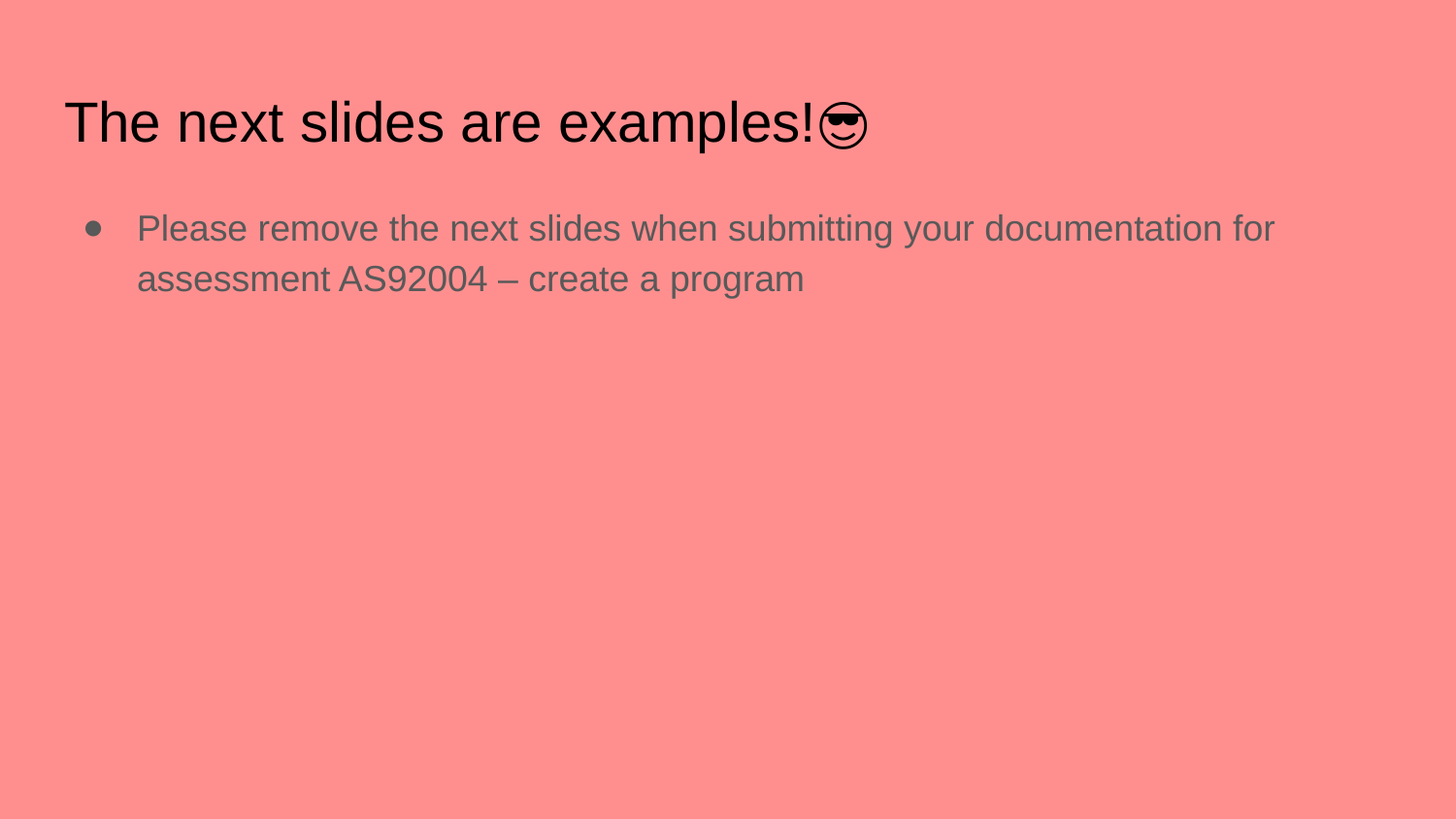

# The next slides are examples!😎
Please remove the next slides when submitting your documentation for assessment AS92004 – create a program